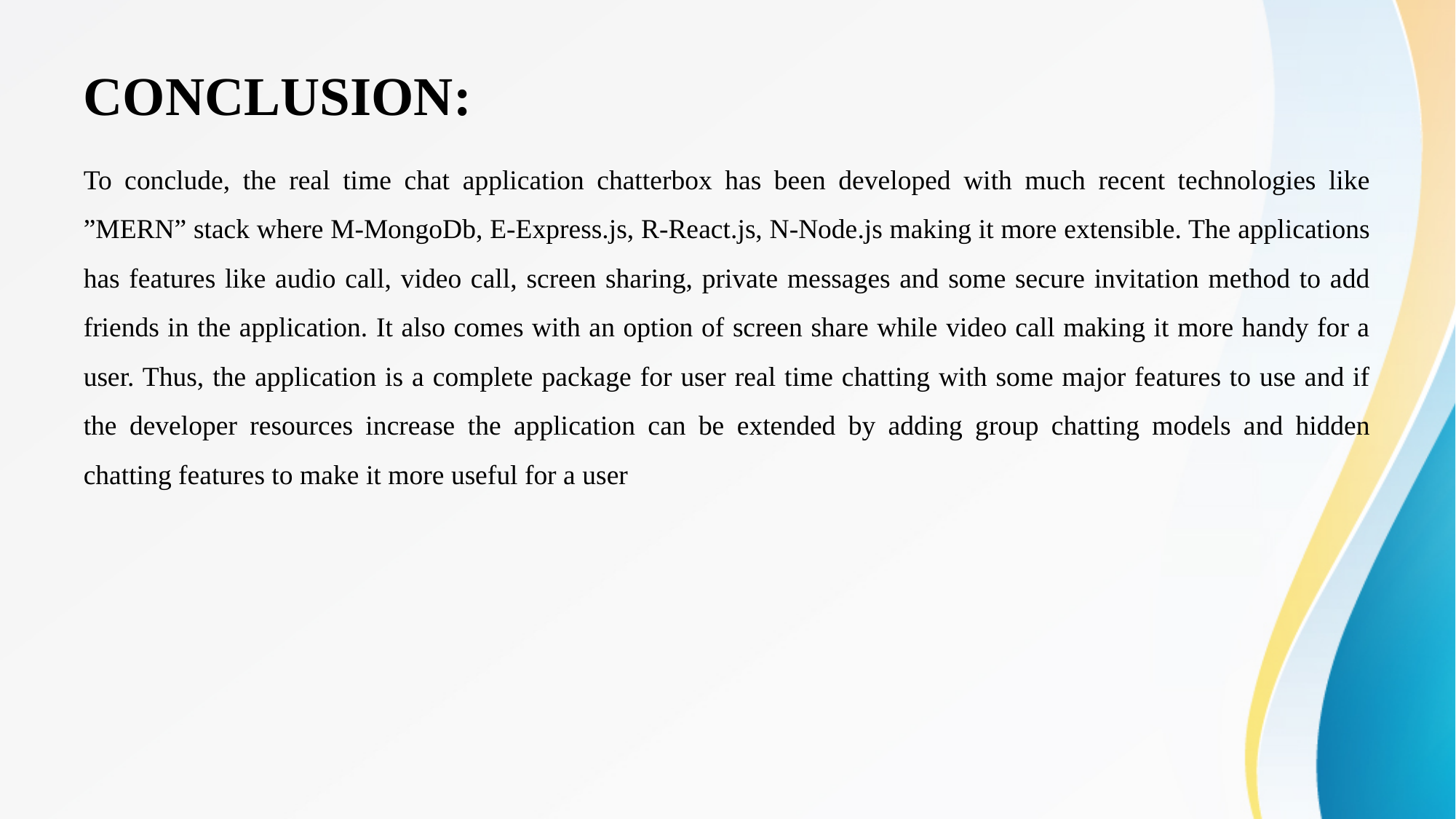

# CONCLUSION:
To conclude, the real time chat application chatterbox has been developed with much recent technologies like ”MERN” stack where M-MongoDb, E-Express.js, R-React.js, N-Node.js making it more extensible. The applications has features like audio call, video call, screen sharing, private messages and some secure invitation method to add friends in the application. It also comes with an option of screen share while video call making it more handy for a user. Thus, the application is a complete package for user real time chatting with some major features to use and if the developer resources increase the application can be extended by adding group chatting models and hidden chatting features to make it more useful for a user